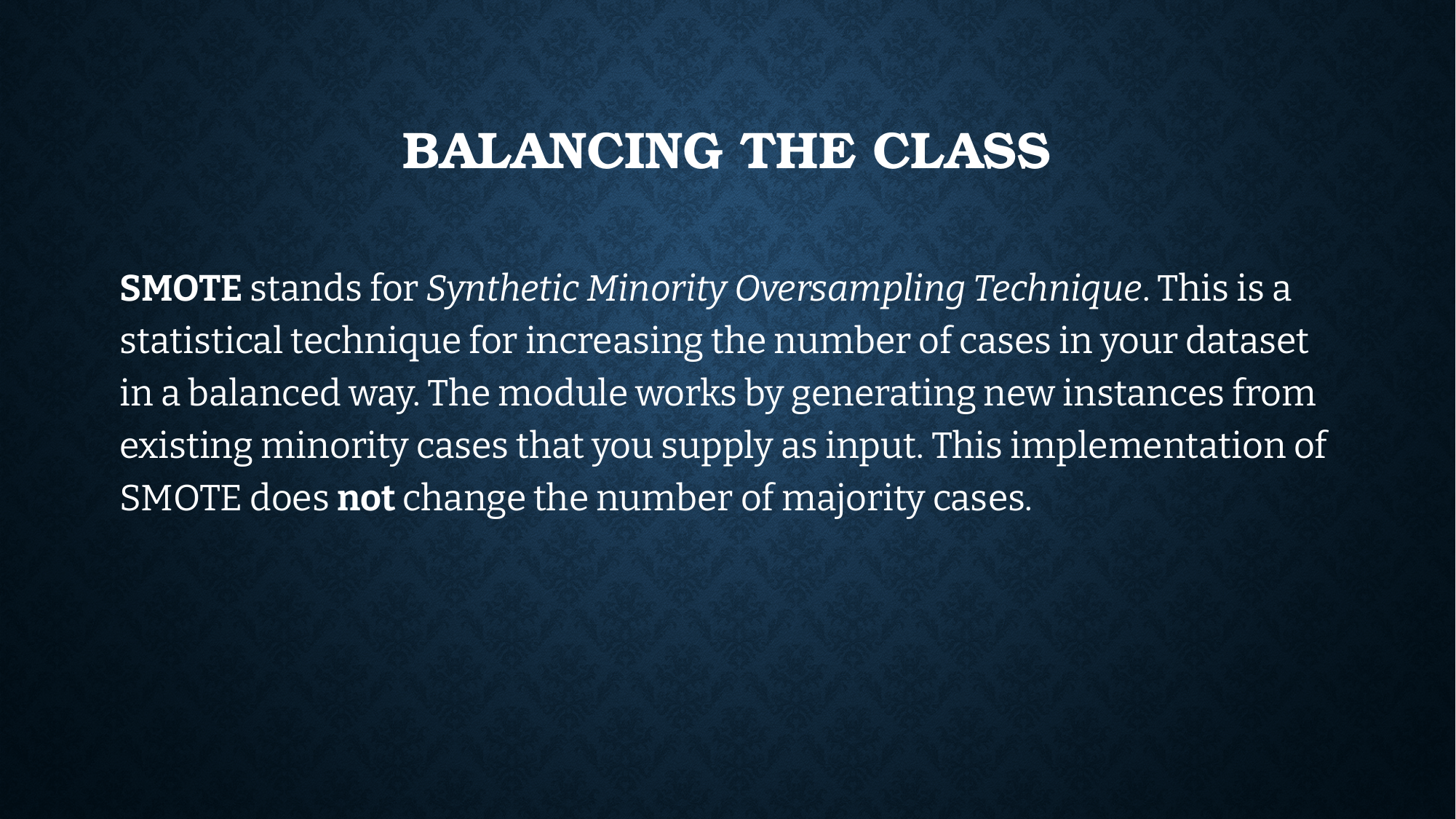

# BALANCING the class
SMOTE stands for Synthetic Minority Oversampling Technique. This is a statistical technique for increasing the number of cases in your dataset in a balanced way. The module works by generating new instances from existing minority cases that you supply as input. This implementation of SMOTE does not change the number of majority cases.